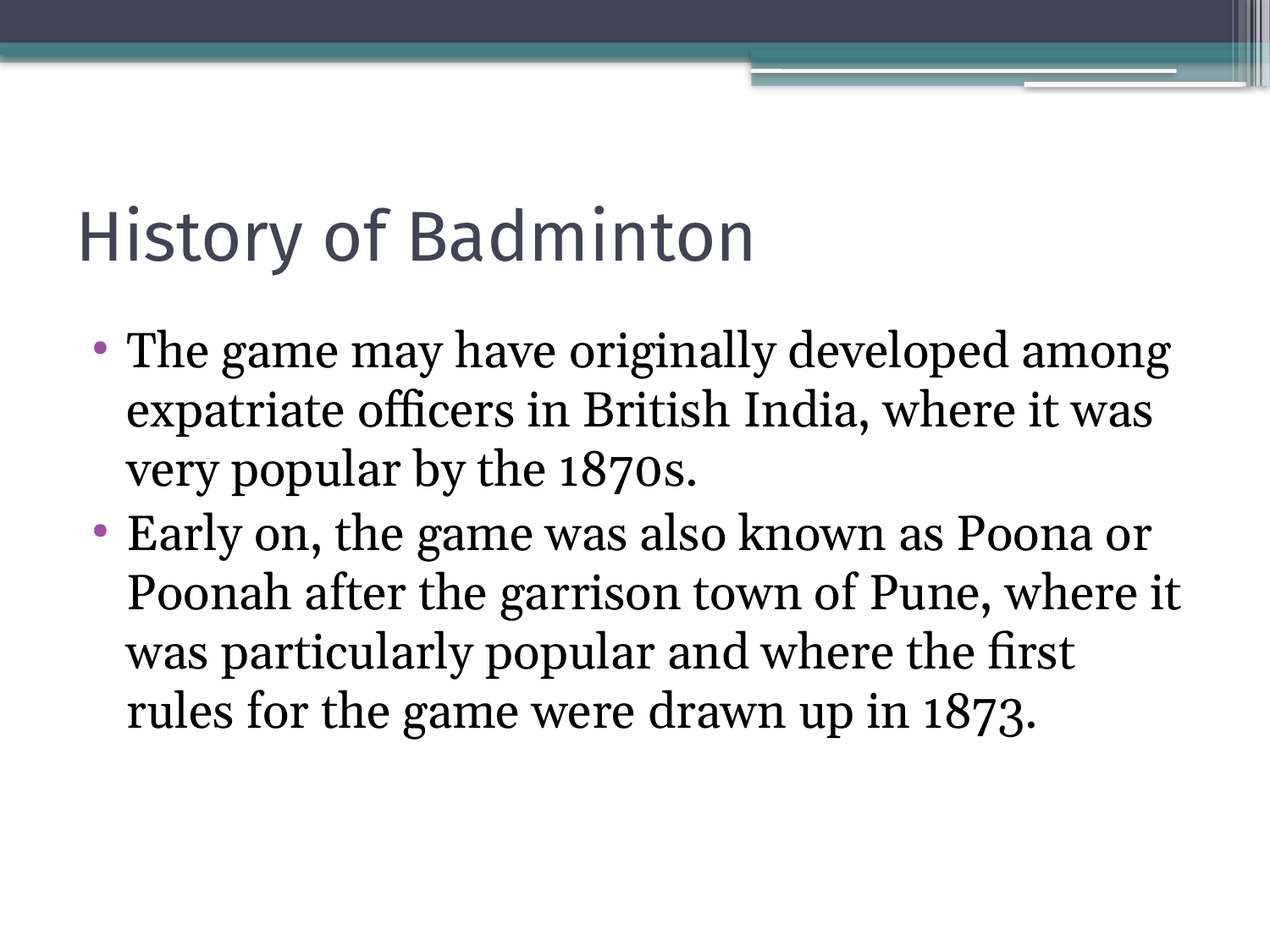

# History of Badminton
The game may have originally developed among expatriate officers in British India, where it was very popular by the 1870s.
Early on, the game was also known as Poona or Poonah after the garrison town of Pune, where it was particularly popular and where the first rules for the game were drawn up in 1873.